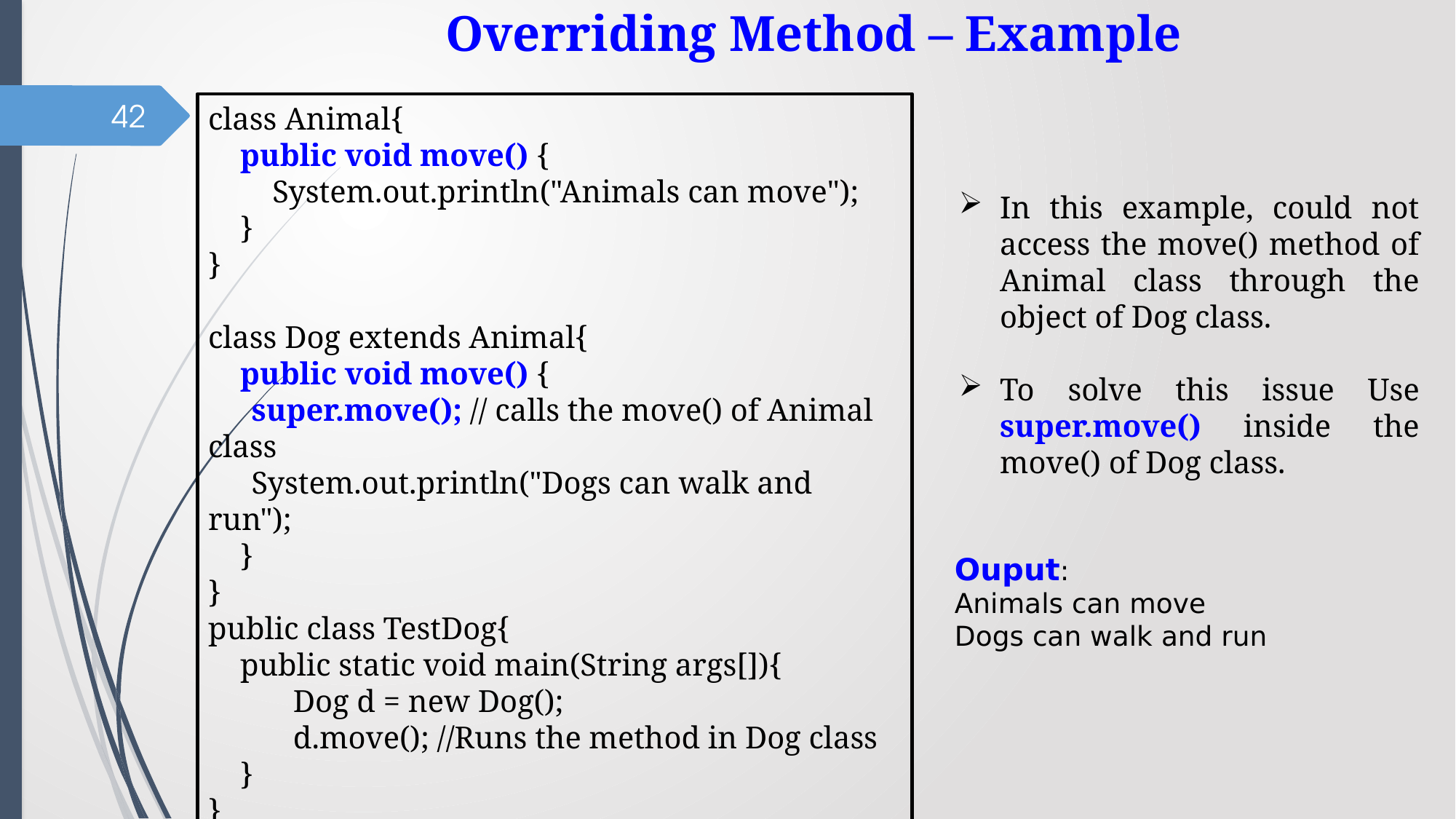

Overriding Method – Example
42
class Animal{
	public void move() {
	System.out.println("Animals can move");
	}
}

class Dog extends Animal{
	public void move() {
	super.move(); // calls the move() of Animal class
	System.out.println("Dogs can walk and run");
	}
}
public class TestDog{
	public static void main(String args[]){
	Dog d = new Dog();
	d.move(); //Runs the method in Dog class
	}
}
In this example, could not access the move() method of Animal class through the object of Dog class.

To solve this issue Use super.move() inside the move() of Dog class.
Ouput:
Animals can move
Dogs can walk and run